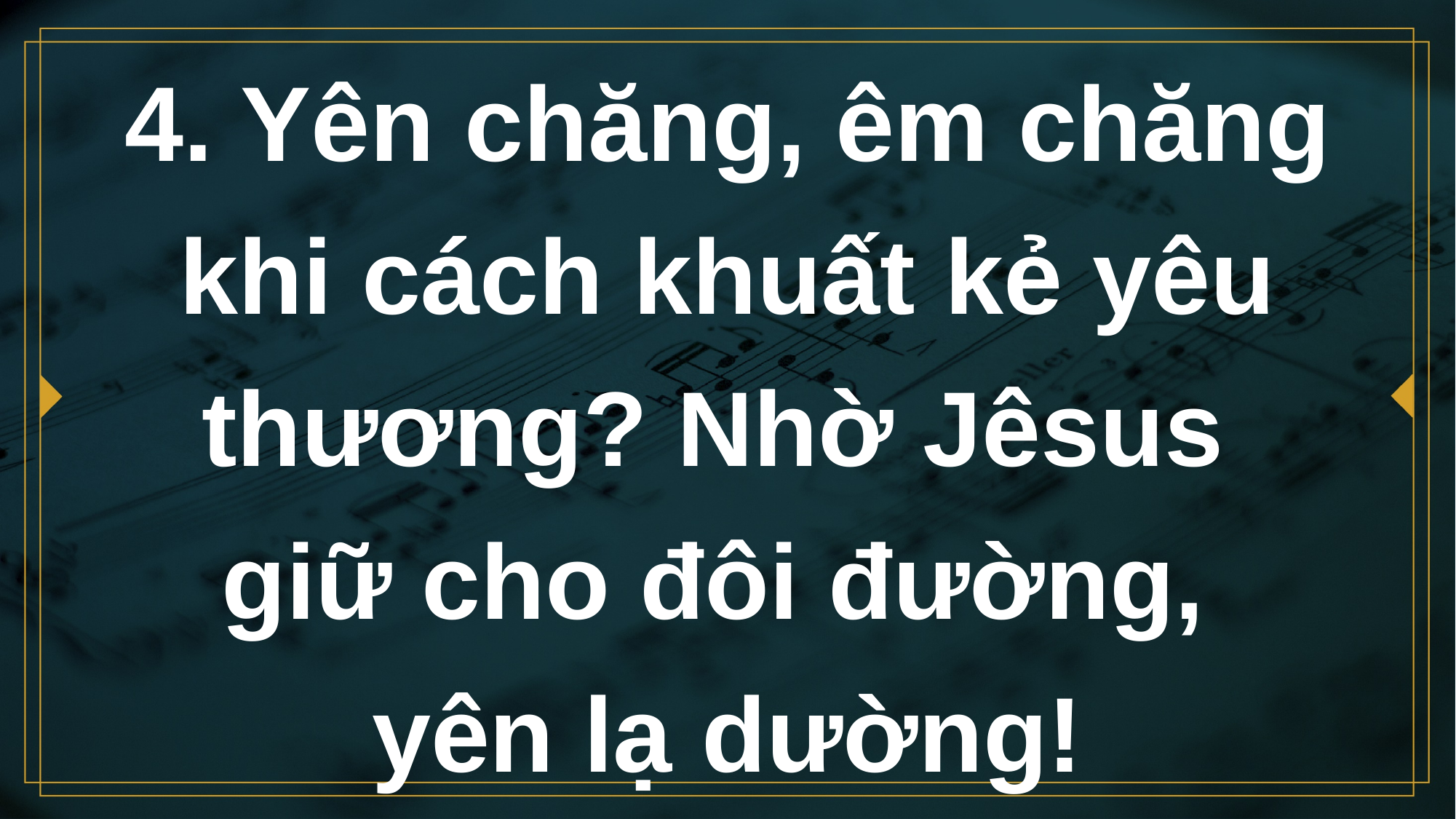

# 4. Yên chăng, êm chăng khi cách khuất kẻ yêu thương? Nhờ Jêsus giữ cho đôi đường, yên lạ dường!